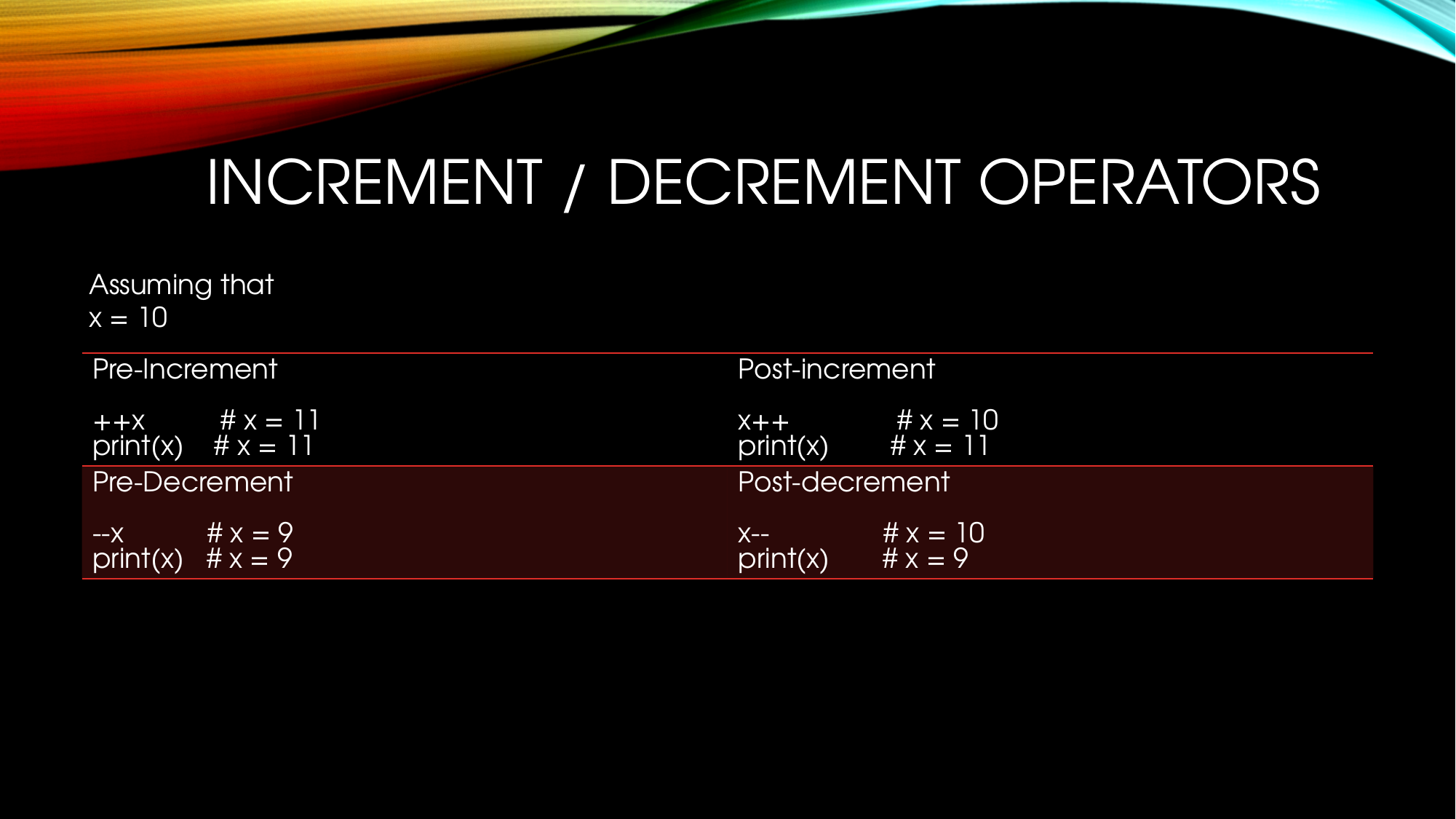

# INCREMENT / DECREMENT OPERATORS
Assuming that
x = 10
| Pre-Increment ++x # x = 11 print(x) # x = 11 | Post-increment x++ # x = 10 print(x) # x = 11 |
| --- | --- |
| Pre-Decrement --x # x = 9 print(x) # x = 9 | Post-decrement x-- # x = 10 print(x) # x = 9 |